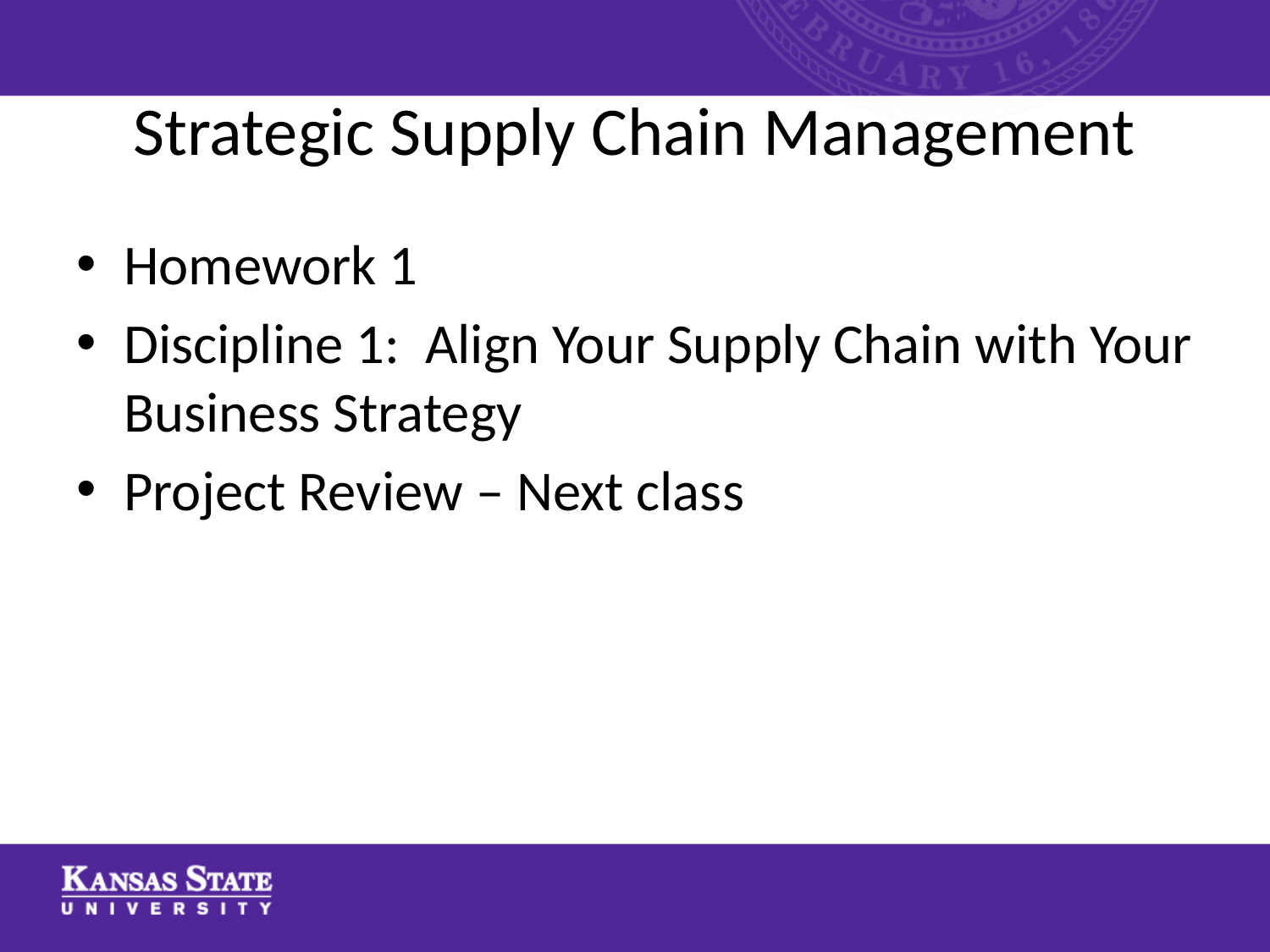

# Strategic Supply Chain Management
Homework 1
Discipline 1:  Align Your Supply Chain with Your Business Strategy
Project Review – Next class